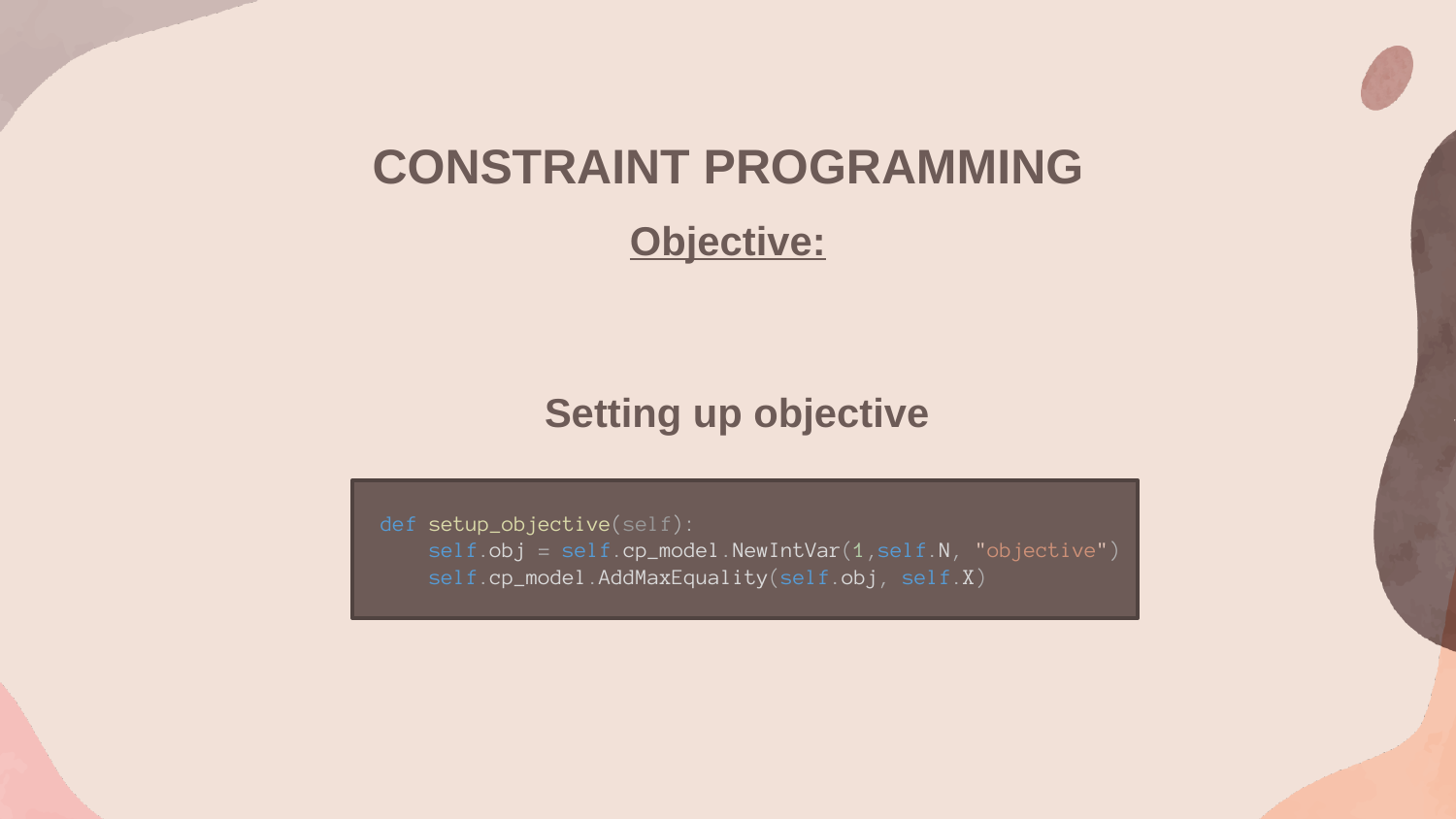

CONSTRAINT PROGRAMMING
Objective:
Setting up objective

    def setup_objective(self):
        self.obj = self.cp_model.NewIntVar(1,self.N, "objective")
        self.cp_model.AddMaxEquality(self.obj, self.X)